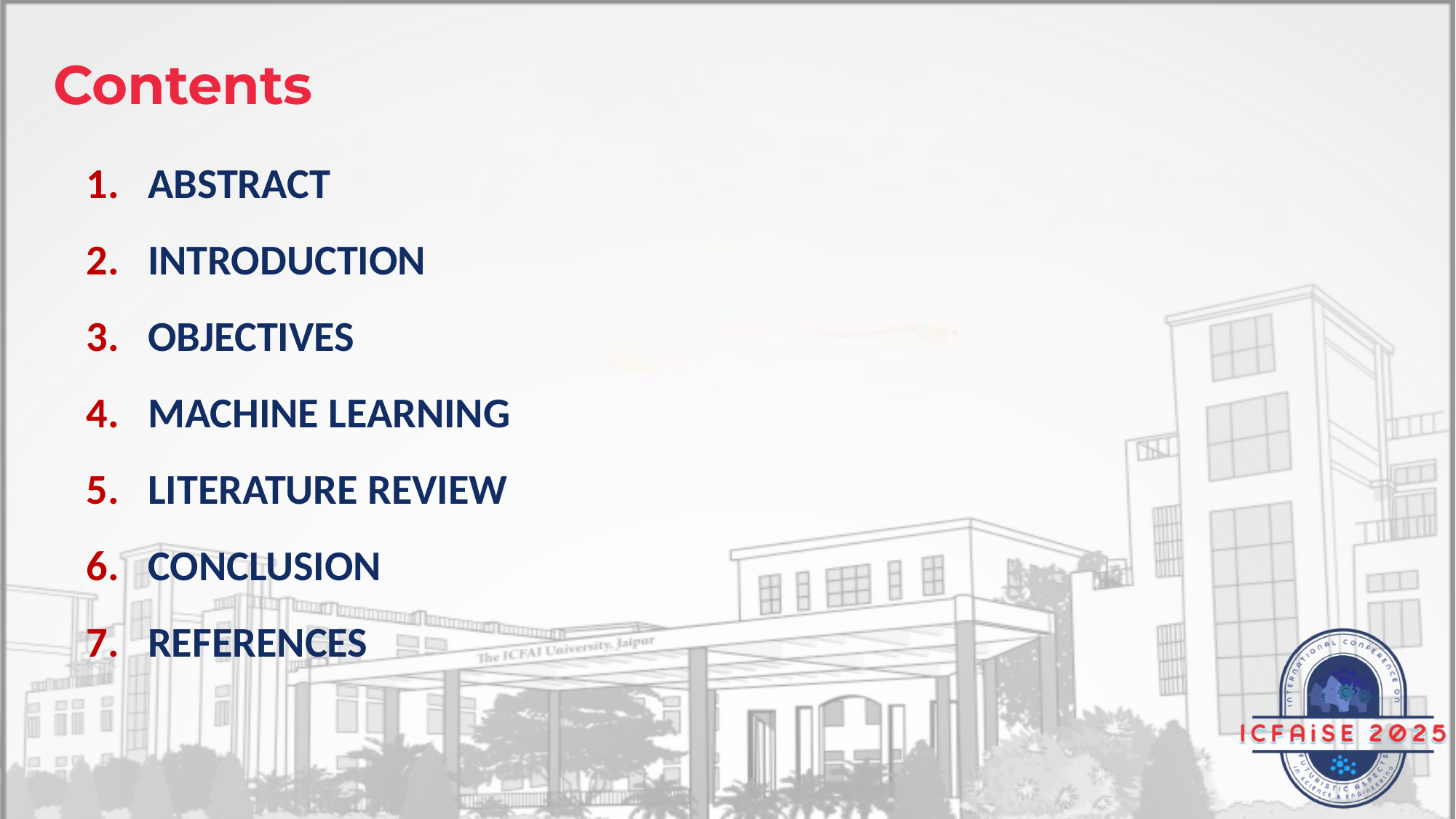

Contents
ABSTRACT
INTRODUCTION
OBJECTIVES
MACHINE LEARNING
LITERATURE REVIEW
CONCLUSION
REFERENCES